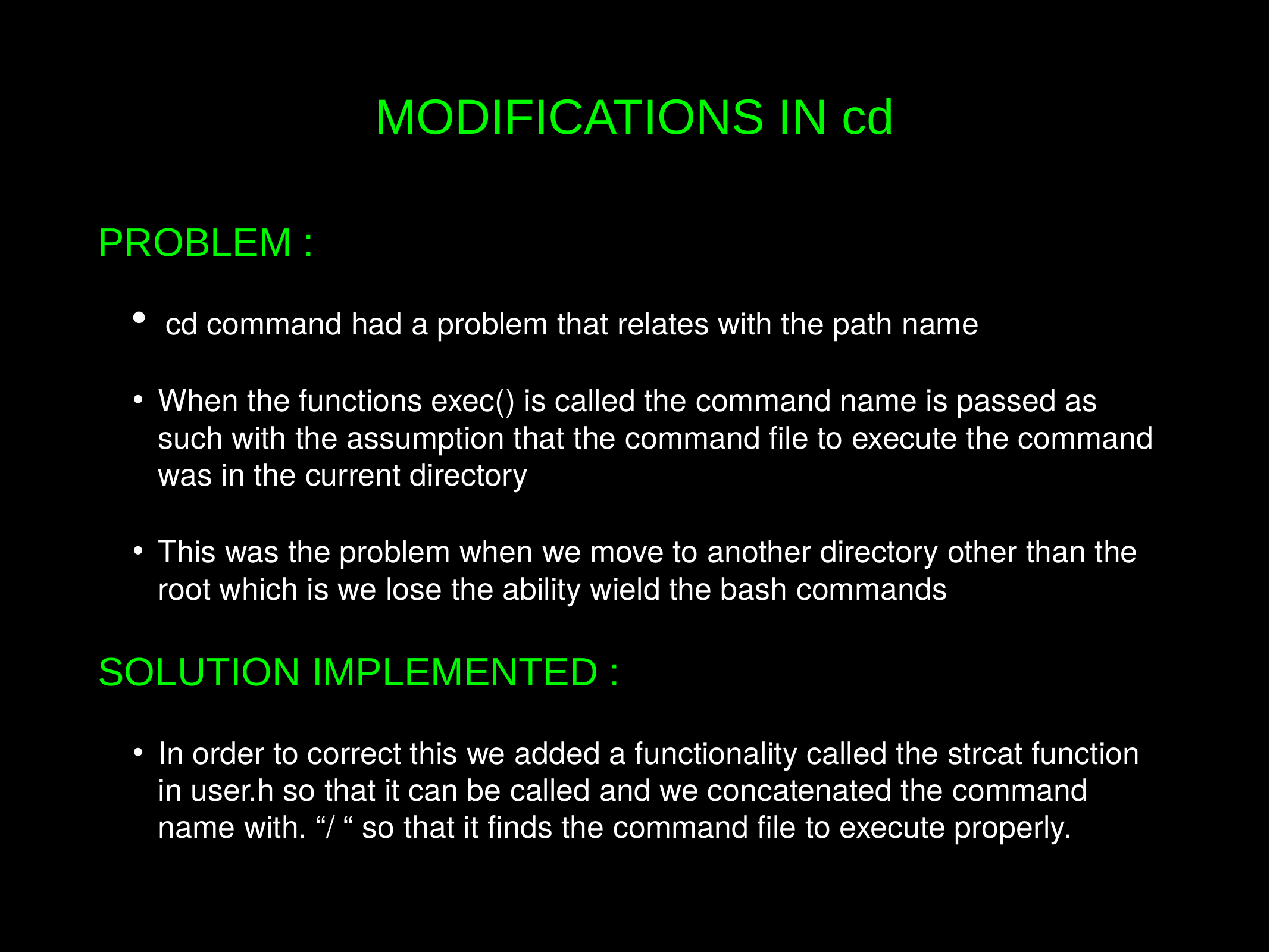

# MODIFICATIONS IN cd
PROBLEM :
cd command had a problem that relates with the path name
When the functions exec() is called the command name is passed as such with the assumption that the command file to execute the command was in the current directory
This was the problem when we move to another directory other than the root which is we lose the ability wield the bash commands
SOLUTION IMPLEMENTED :
In order to correct this we added a functionality called the strcat function in user.h so that it can be called and we concatenated the command name with. “/ “ so that it finds the command file to execute properly.